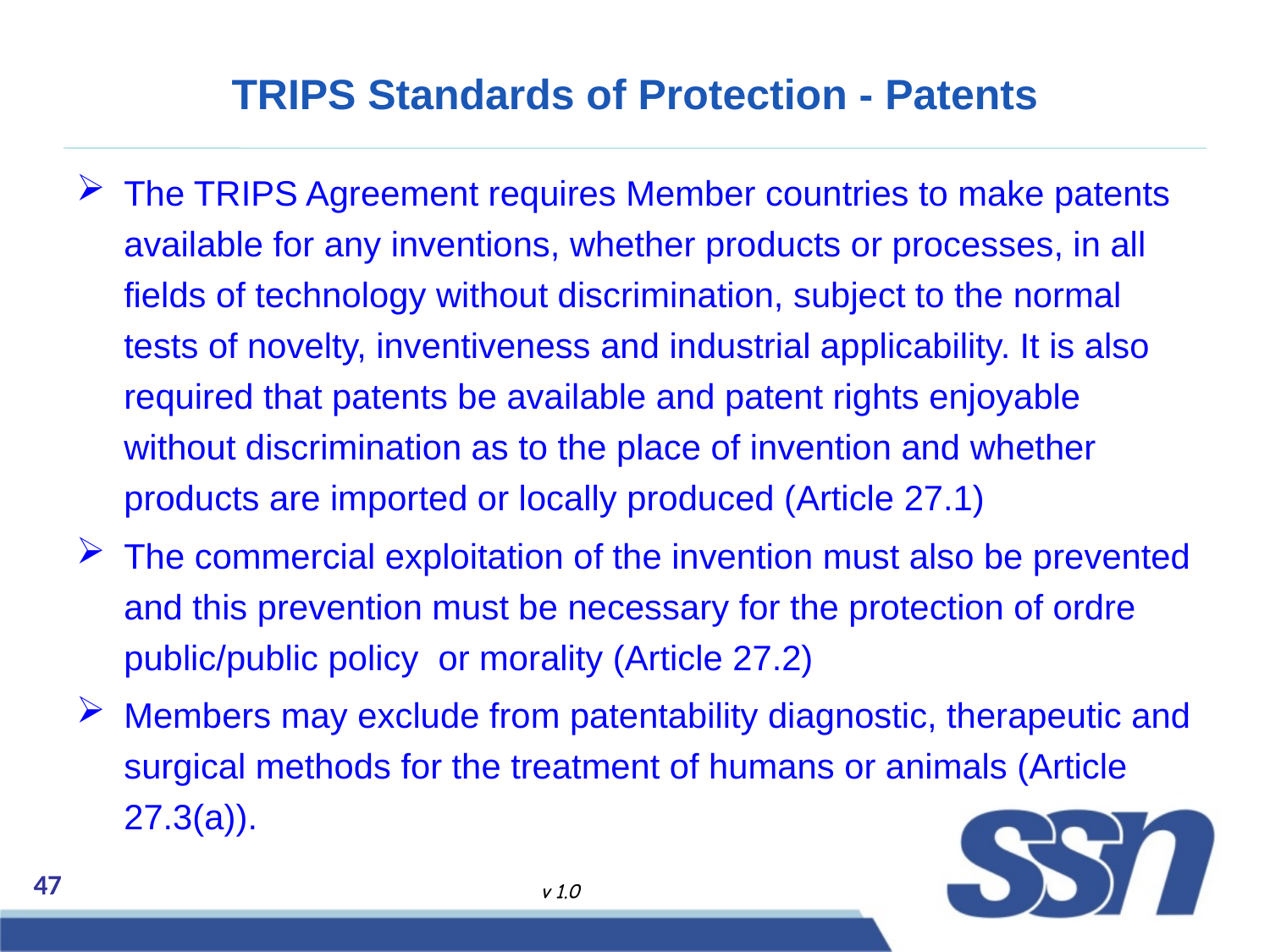

# TRIPS Standards of Protection - Patents
The TRIPS Agreement requires Member countries to make patents available for any inventions, whether products or processes, in all fields of technology without discrimination, subject to the normal tests of novelty, inventiveness and industrial applicability. It is also required that patents be available and patent rights enjoyable without discrimination as to the place of invention and whether products are imported or locally produced (Article 27.1)
The commercial exploitation of the invention must also be prevented and this prevention must be necessary for the protection of ordre public/public policy  or morality (Article 27.2)
Members may exclude from patentability diagnostic, therapeutic and surgical methods for the treatment of humans or animals (Article 27.3(a)).